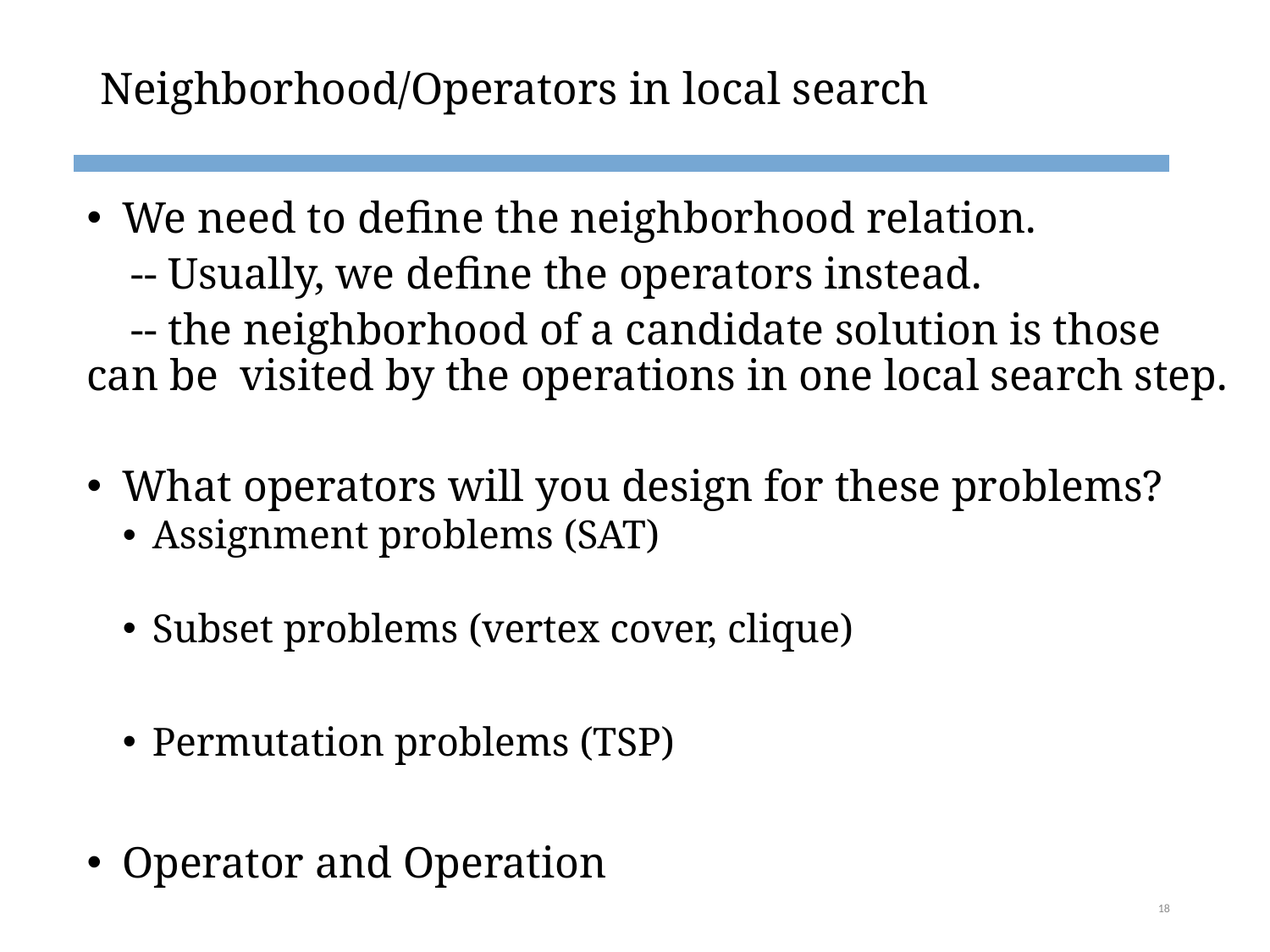

# Neighborhood/Operators in local search
We need to define the neighborhood relation.
    -- Usually, we define the operators instead.
    -- the neighborhood of a candidate solution is those can be  visited by the operations in one local search step.

What operators will you design for these problems?
Assignment problems (SAT)

Subset problems (vertex cover, clique)

Permutation problems (TSP)

Operator and Operation

18